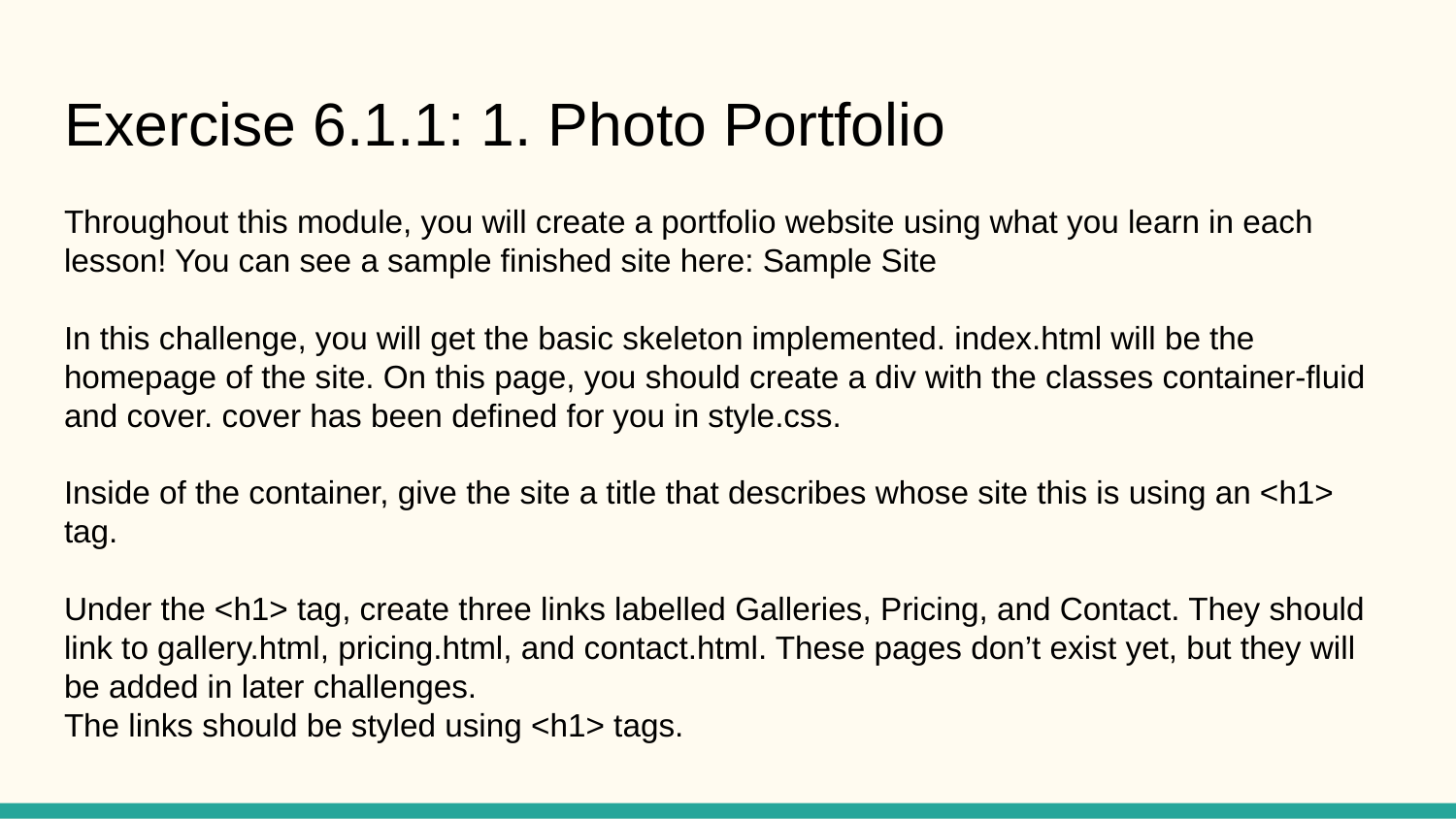

# Exercise 6.1.1: 1. Photo Portfolio
Throughout this module, you will create a portfolio website using what you learn in each lesson! You can see a sample finished site here: Sample Site

In this challenge, you will get the basic skeleton implemented. index.html will be the homepage of the site. On this page, you should create a div with the classes container-fluid and cover. cover has been defined for you in style.css.

Inside of the container, give the site a title that describes whose site this is using an <h1> tag.

Under the <h1> tag, create three links labelled Galleries, Pricing, and Contact. They should link to gallery.html, pricing.html, and contact.html. These pages don’t exist yet, but they will be added in later challenges.
The links should be styled using <h1> tags.